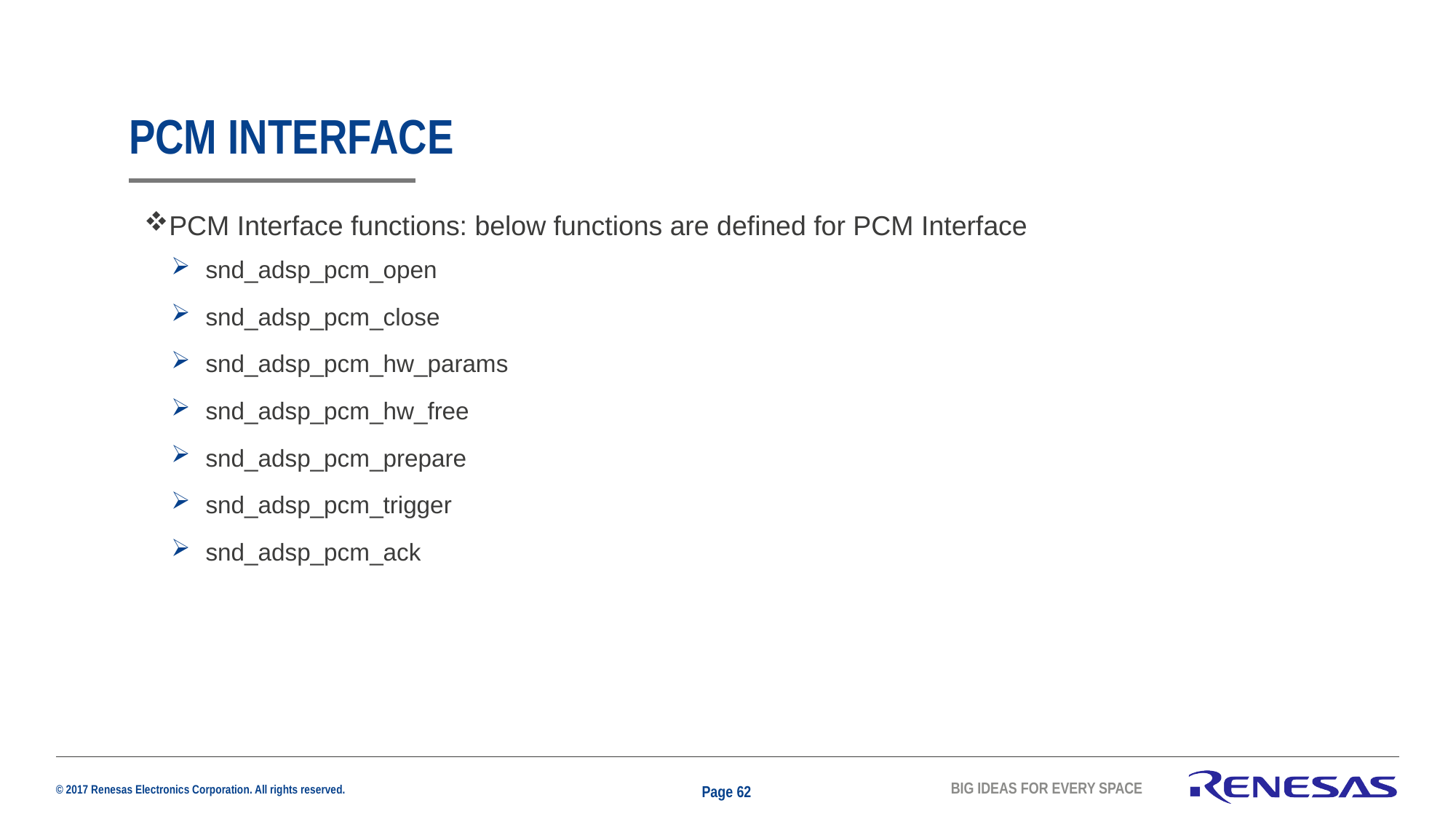

# PCM INTERFACE
PCM Interface functions: below functions are defined for PCM Interface
snd_adsp_pcm_open
snd_adsp_pcm_close
snd_adsp_pcm_hw_params
snd_adsp_pcm_hw_free
snd_adsp_pcm_prepare
snd_adsp_pcm_trigger
snd_adsp_pcm_ack
Page 62